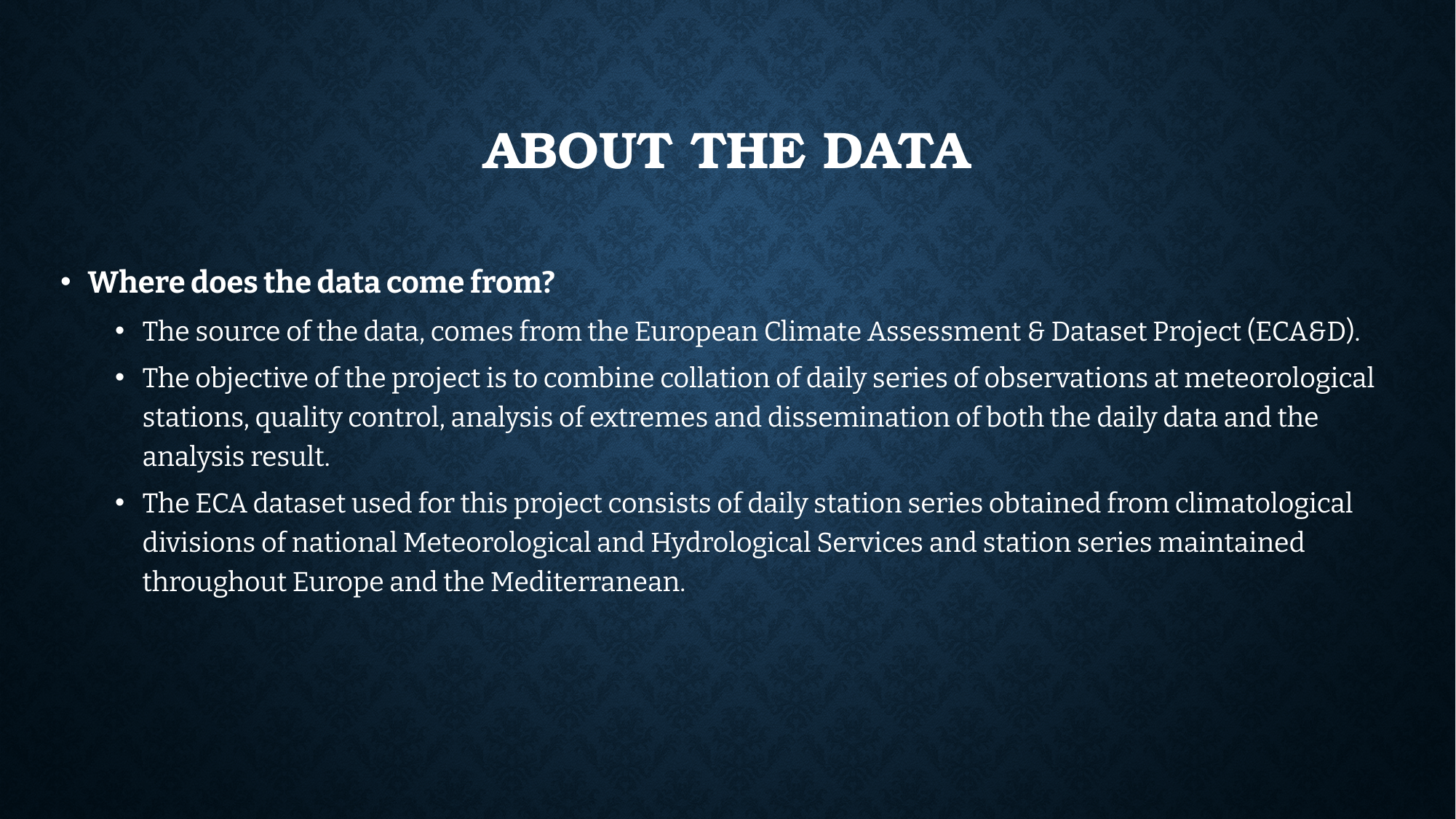

# About the Data
Where does the data come from?
The source of the data, comes from the European Climate Assessment & Dataset Project (ECA&D).
The objective of the project is to combine collation of daily series of observations at meteorological stations, quality control, analysis of extremes and dissemination of both the daily data and the analysis result.
The ECA dataset used for this project consists of daily station series obtained from climatological divisions of national Meteorological and Hydrological Services and station series maintained throughout Europe and the Mediterranean.